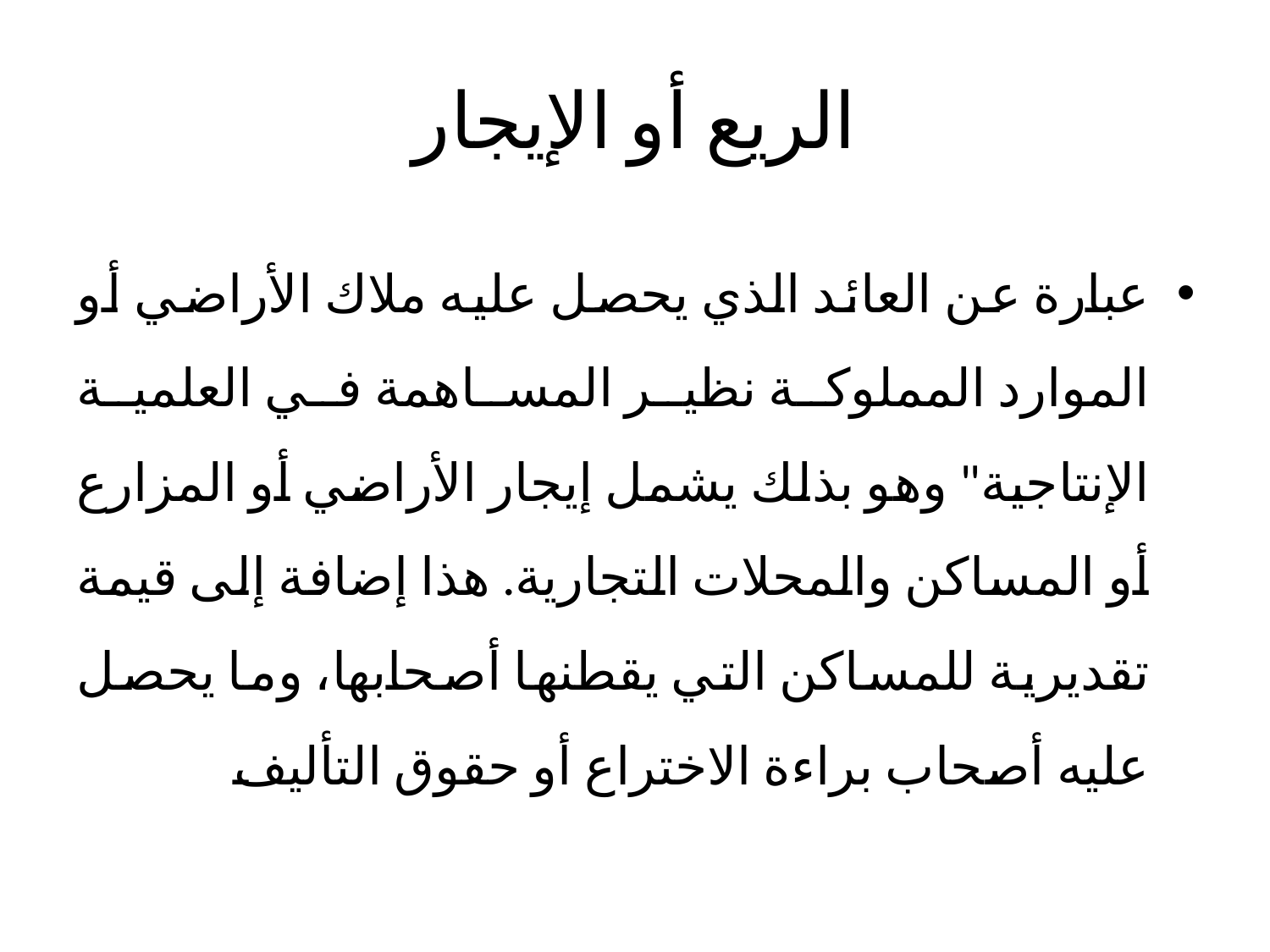

# الريع أو الإيجار
عبارة عن العائد الذي يحصل عليه ملاك الأراضي أو الموارد المملوكة نظير المساهمة في العلمية الإنتاجية" وهو بذلك يشمل إيجار الأراضي أو المزارع أو المساكن والمحلات التجارية. هذا إضافة إلى قيمة تقديرية للمساكن التي يقطنها أصحابها، وما يحصل عليه أصحاب براءة الاختراع أو حقوق التأليف